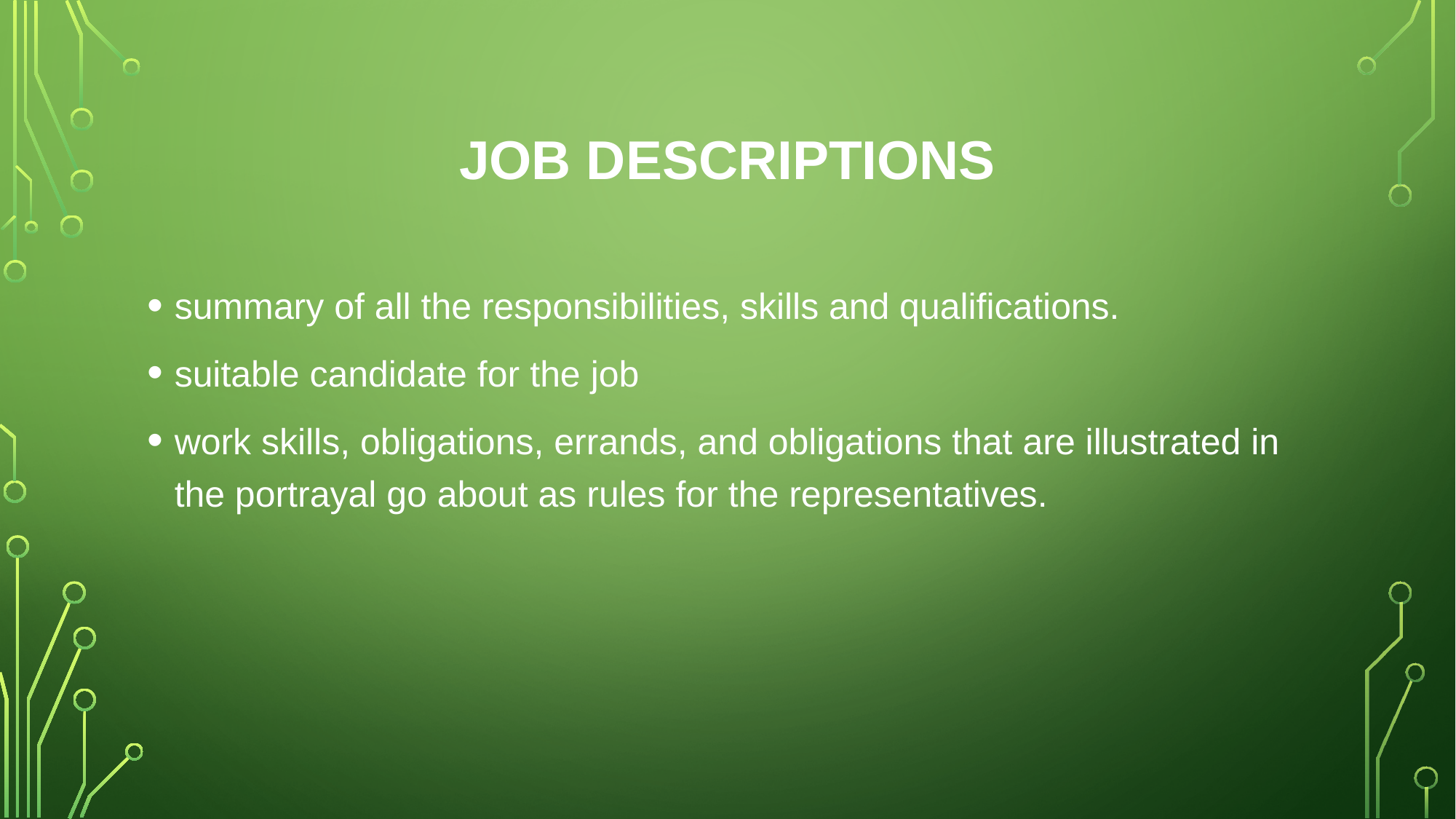

# Job descriptions
summary of all the responsibilities, skills and qualifications.
suitable candidate for the job
work skills, obligations, errands, and obligations that are illustrated in the portrayal go about as rules for the representatives.